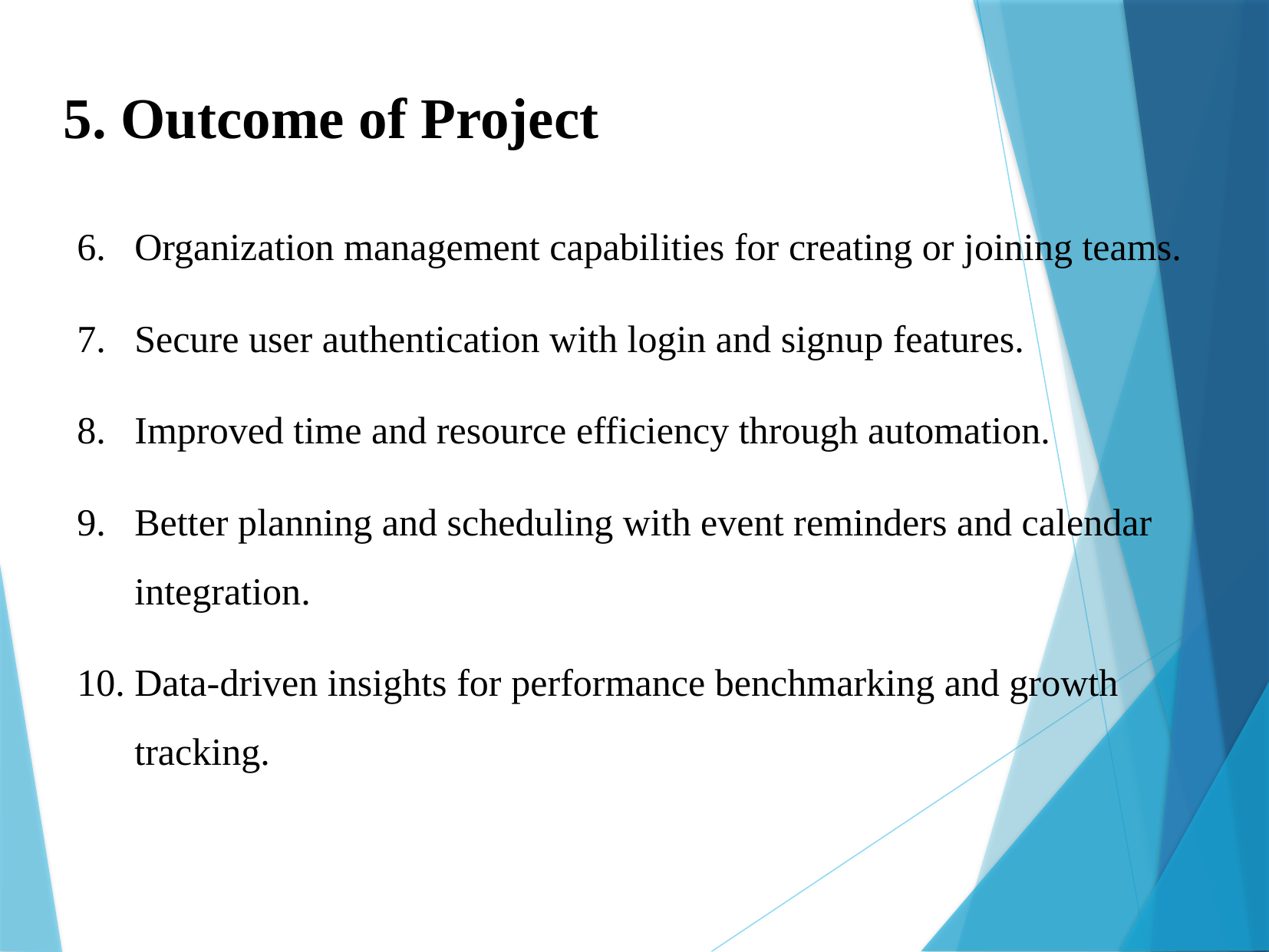

5. Outcome of Project
Organization management capabilities for creating or joining teams.
Secure user authentication with login and signup features.
Improved time and resource efficiency through automation.
Better planning and scheduling with event reminders and calendar integration.
Data-driven insights for performance benchmarking and growth tracking.